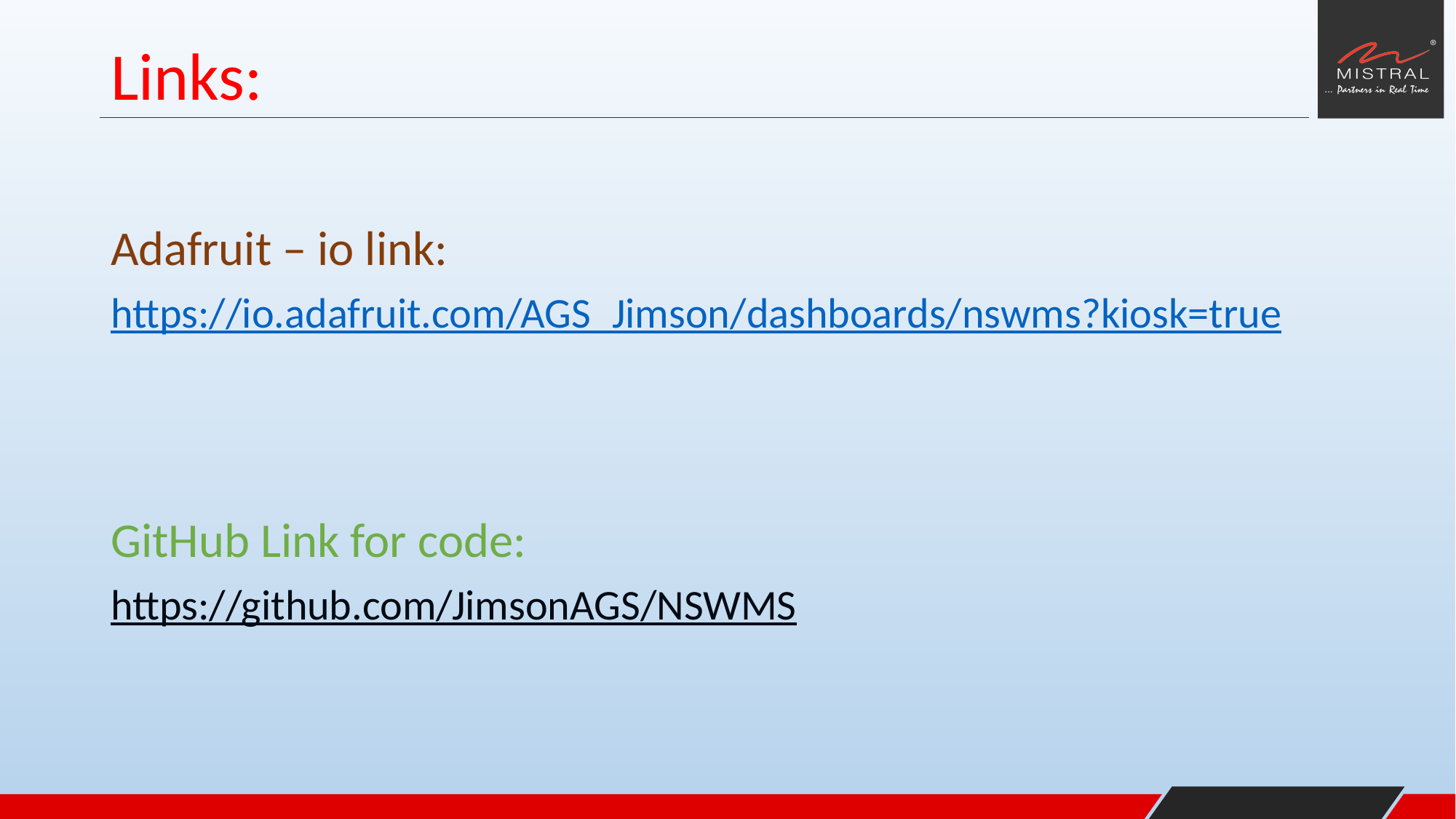

# Links:

Adafruit – io link:
https://io.adafruit.com/AGS_Jimson/dashboards/nswms?kiosk=true

GitHub Link for code:
https://github.com/JimsonAGS/NSWMS